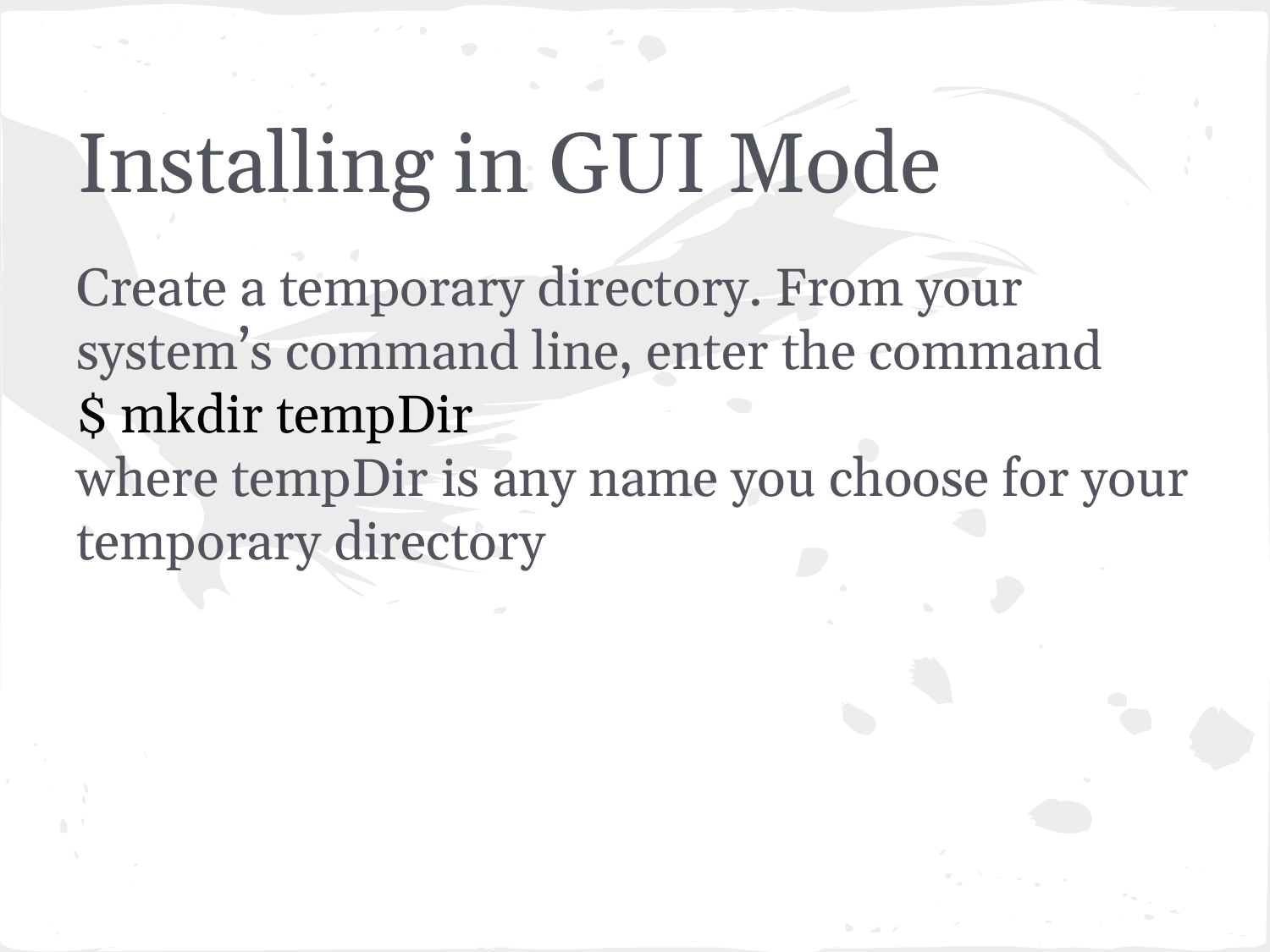

# Installing in GUI Mode
Create a temporary directory. From your system’s command line, enter the command
$ mkdir tempDir
where tempDir is any name you choose for your temporary directory